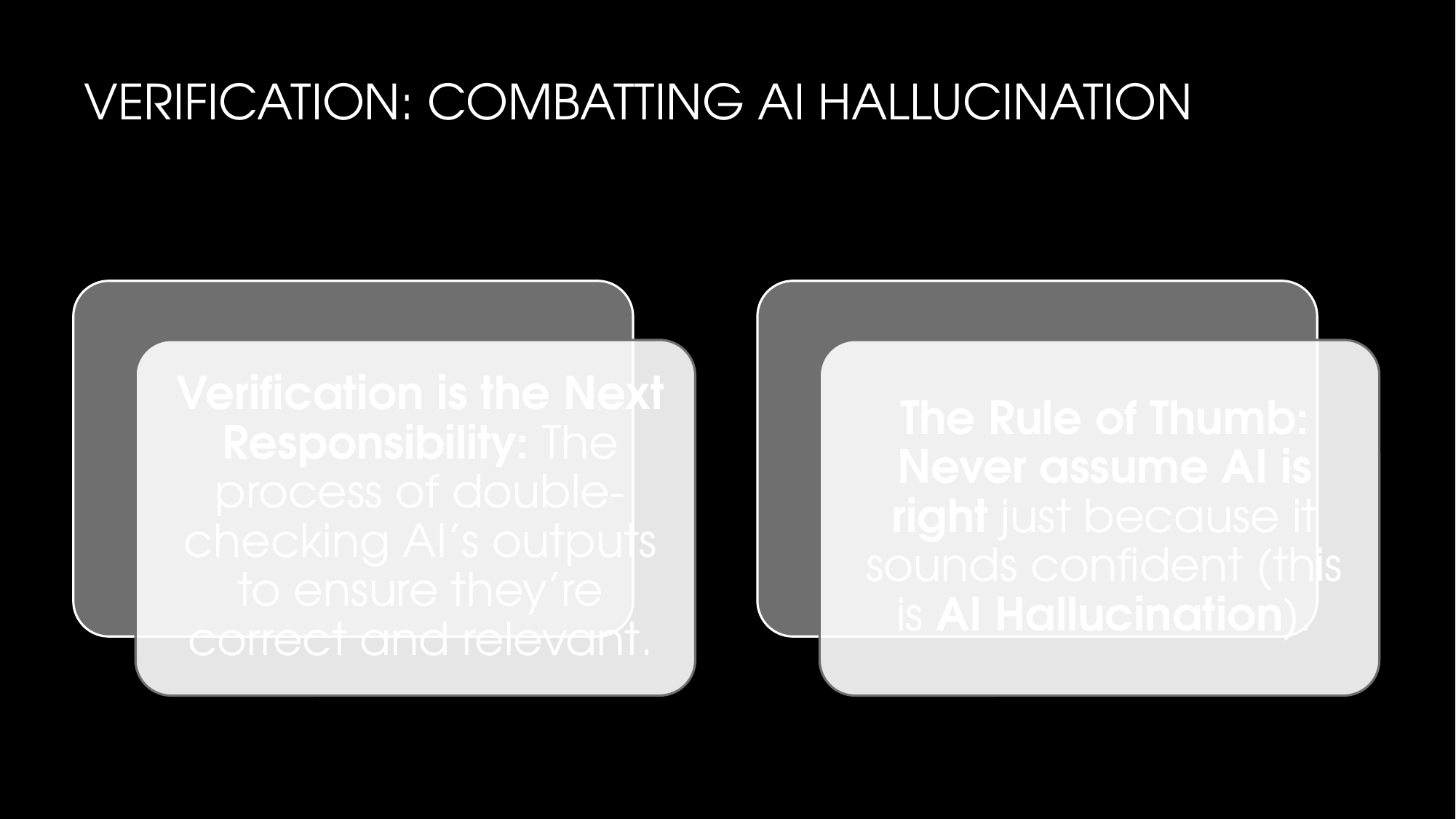

# Verification: Combatting AI Hallucination
Verification is the Next Responsibility: The process of double-checking AI’s outputs to ensure they’re correct and relevant.
The Rule of Thumb: Never assume AI is right just because it sounds confident (this is AI Hallucination).